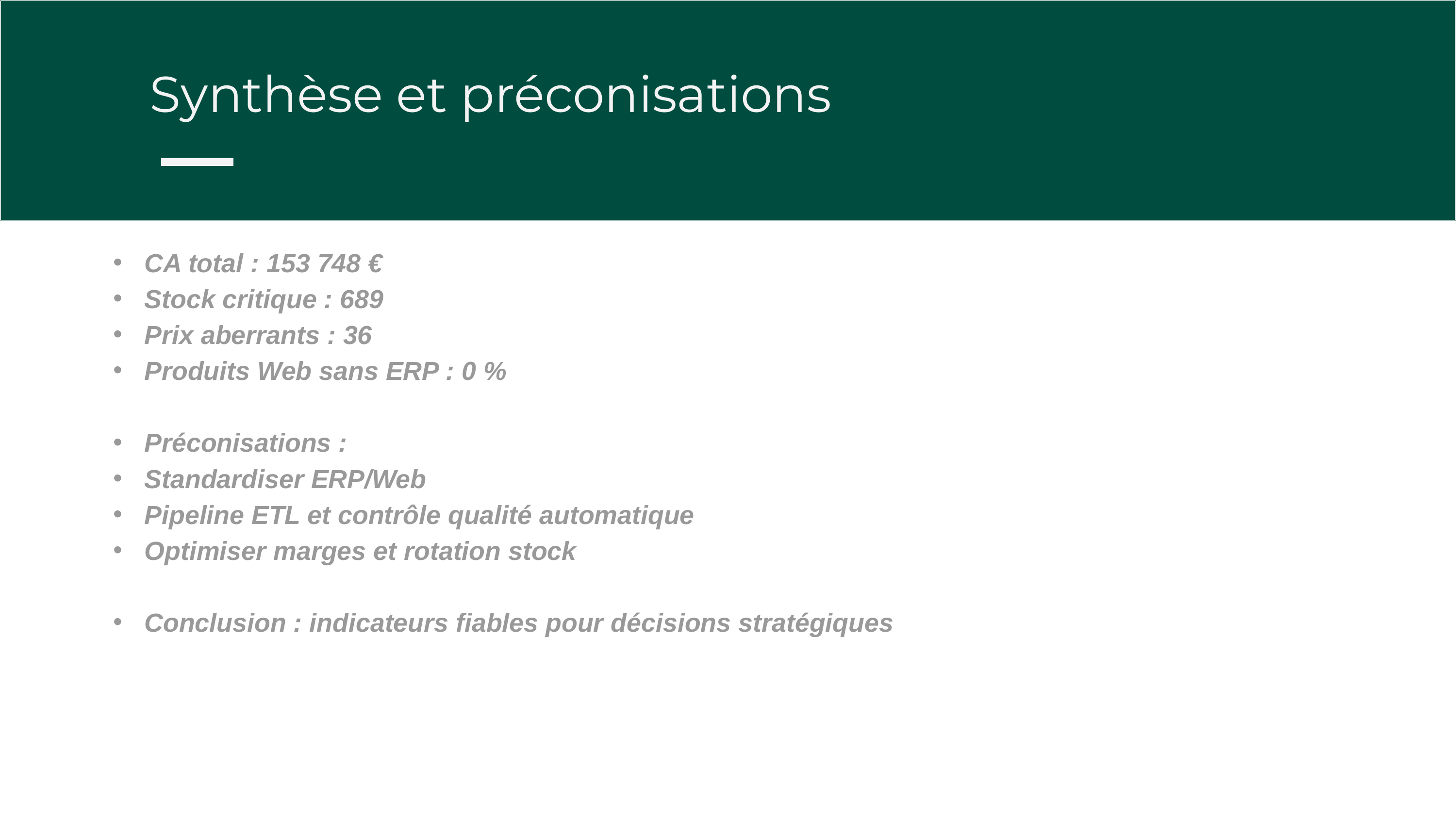

Synthèse et préconisations

CA total : 153 748 €
Stock critique : 689
Prix aberrants : 36
Produits Web sans ERP : 0 %

Préconisations :
Standardiser ERP/Web
Pipeline ETL et contrôle qualité automatique
Optimiser marges et rotation stock

Conclusion : indicateurs fiables pour décisions stratégiques